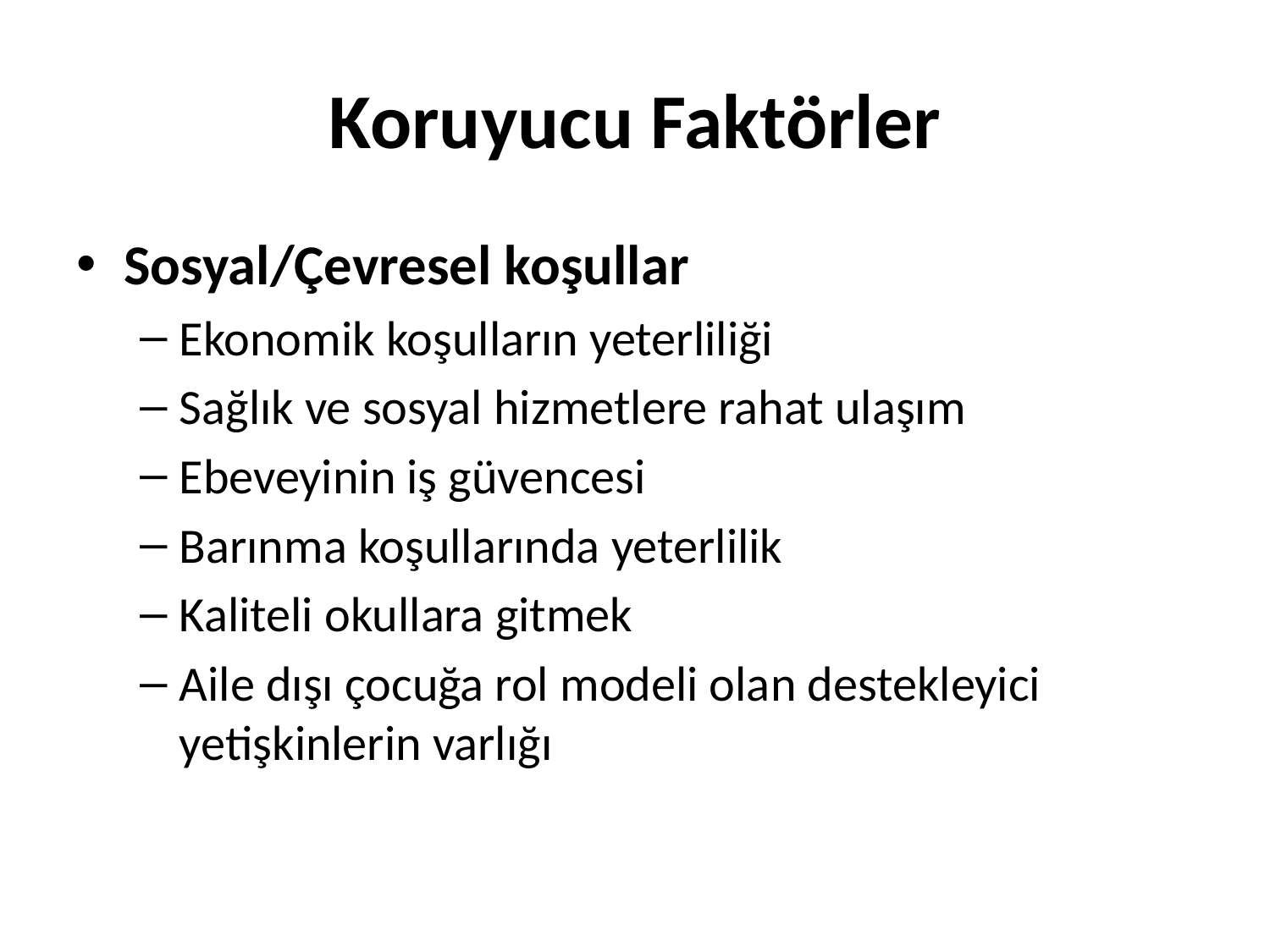

# Koruyucu Faktörler
Sosyal/Çevresel koşullar
Ekonomik koşulların yeterliliği
Sağlık ve sosyal hizmetlere rahat ulaşım
Ebeveyinin iş güvencesi
Barınma koşullarında yeterlilik
Kaliteli okullara gitmek
Aile dışı çocuğa rol modeli olan destekleyici yetişkinlerin varlığı